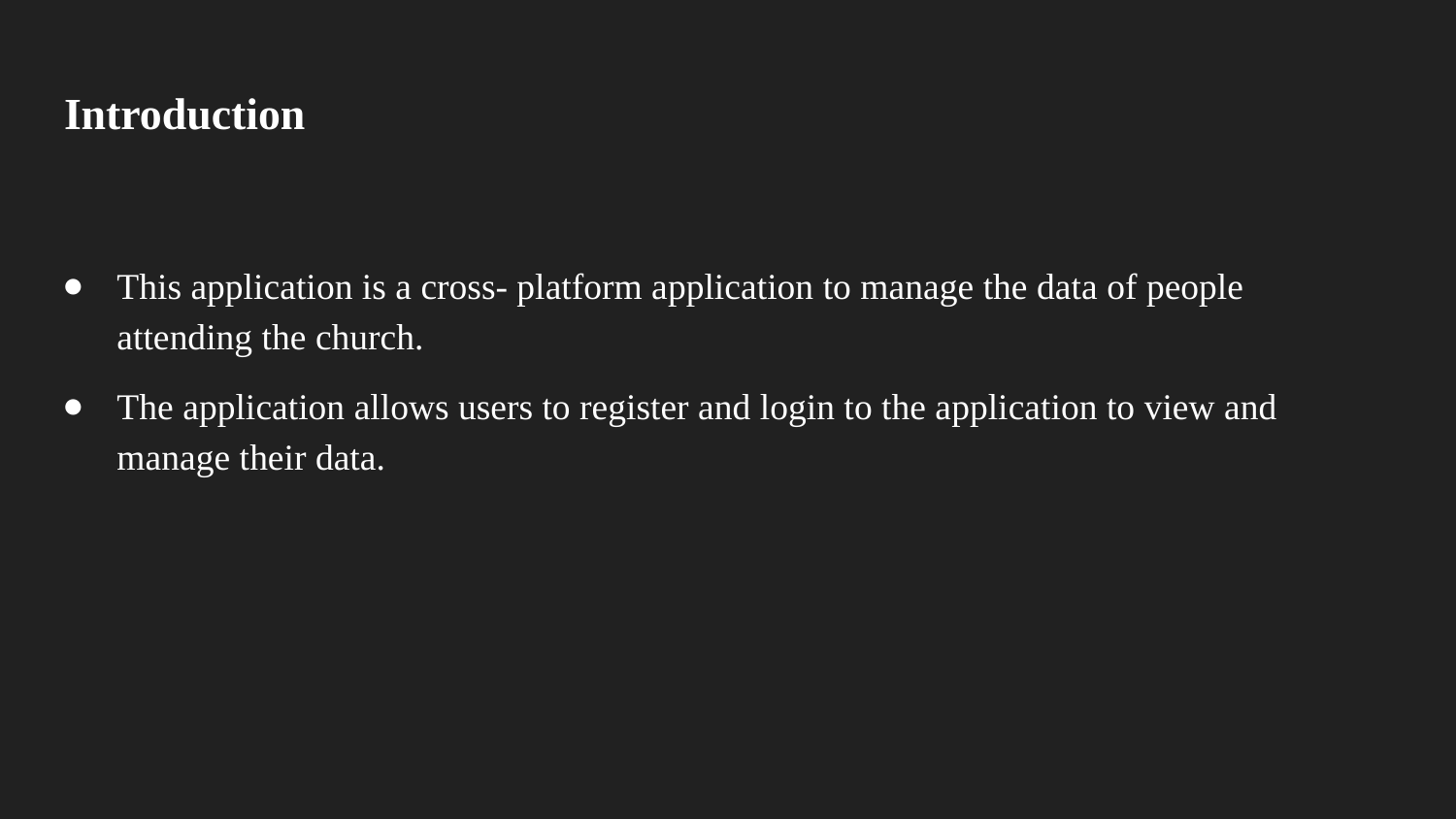

# Introduction
This application is a cross- platform application to manage the data of people attending the church.
The application allows users to register and login to the application to view and manage their data.